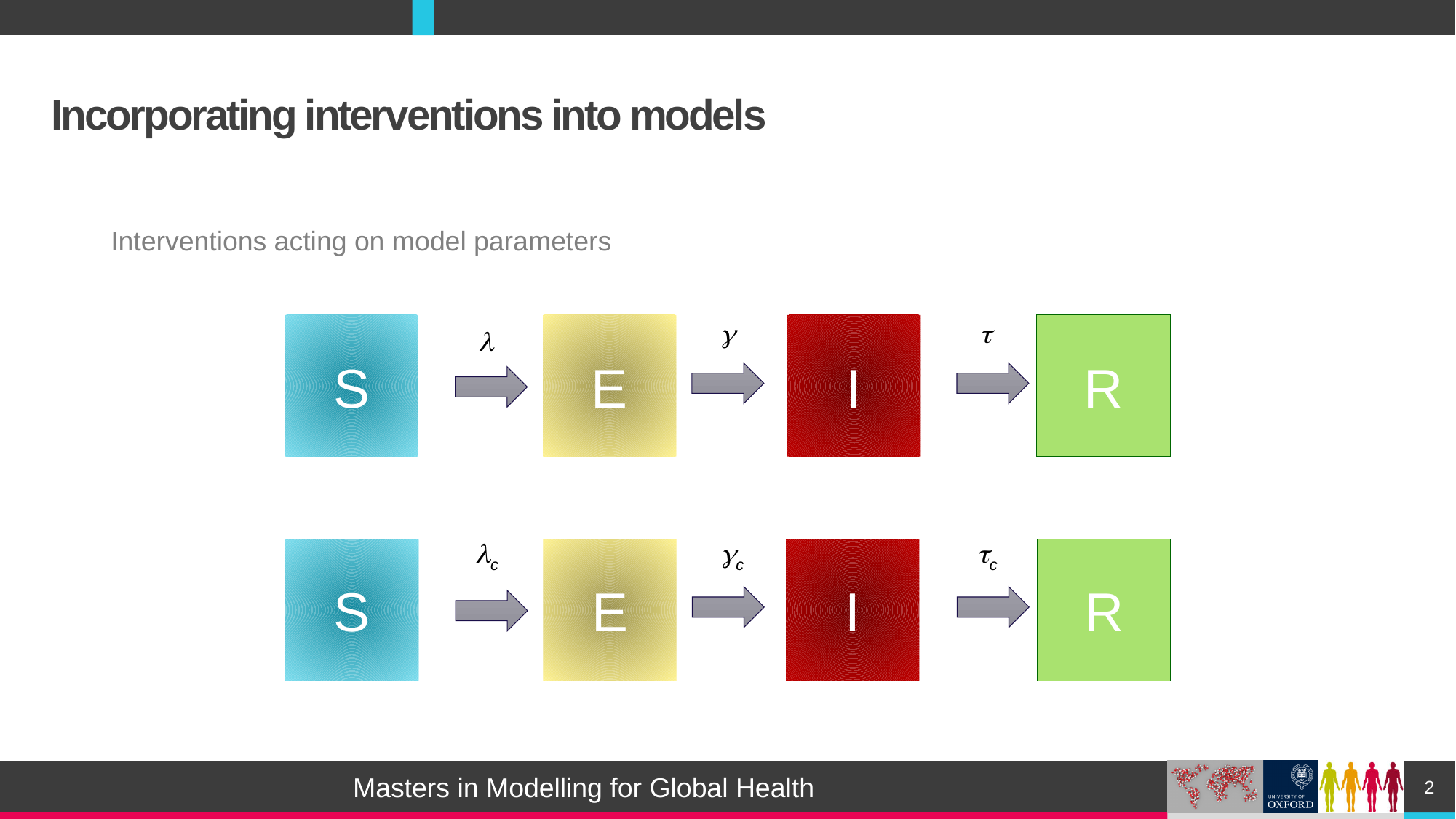

# Incorporating interventions into models
Interventions acting on model parameters
γ
τ

I

R

S

E

λ

λc

I

R

S

E

γc
τc
2